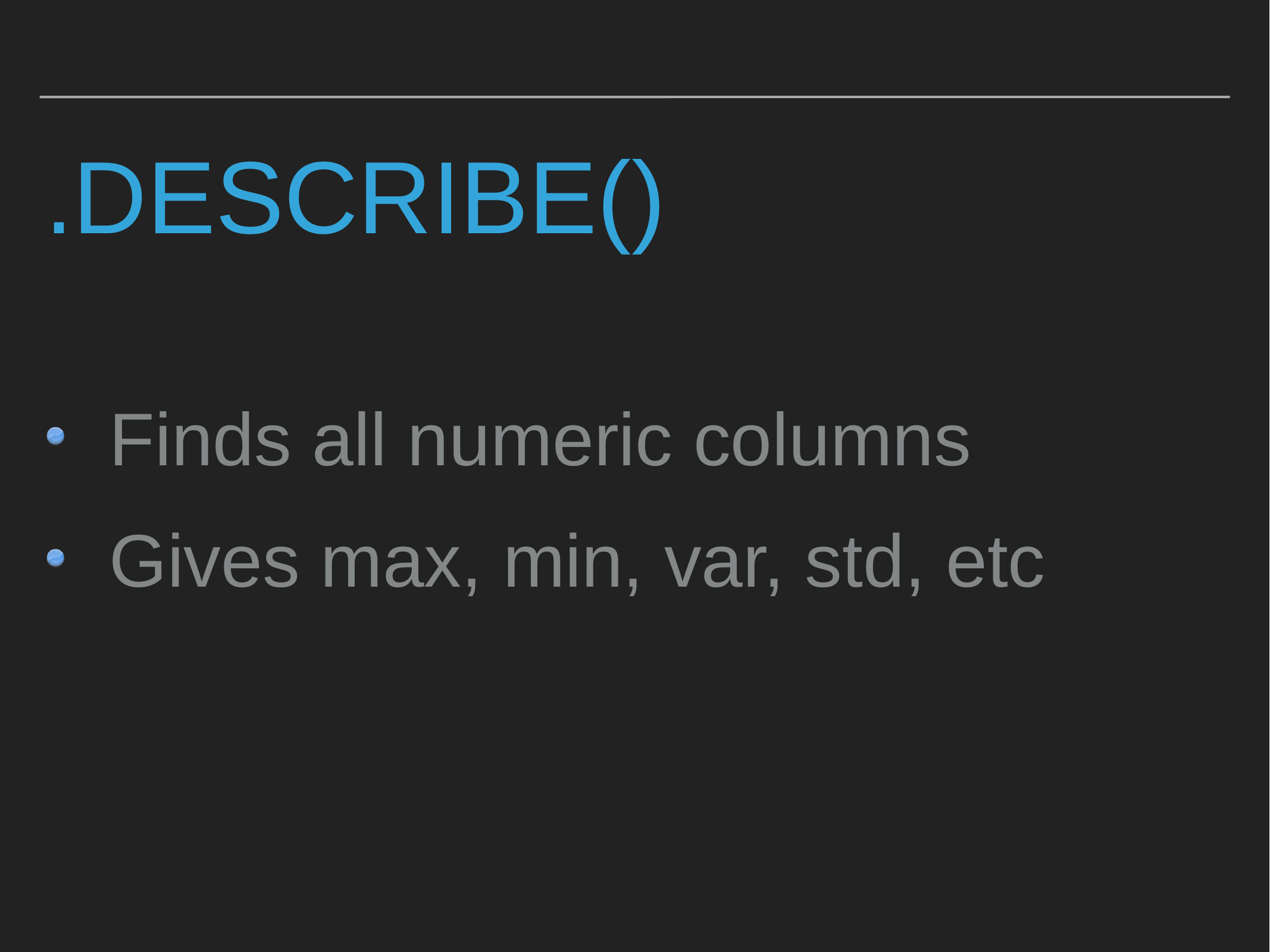

# .Describe()
Finds all numeric columns
Gives max, min, var, std, etc